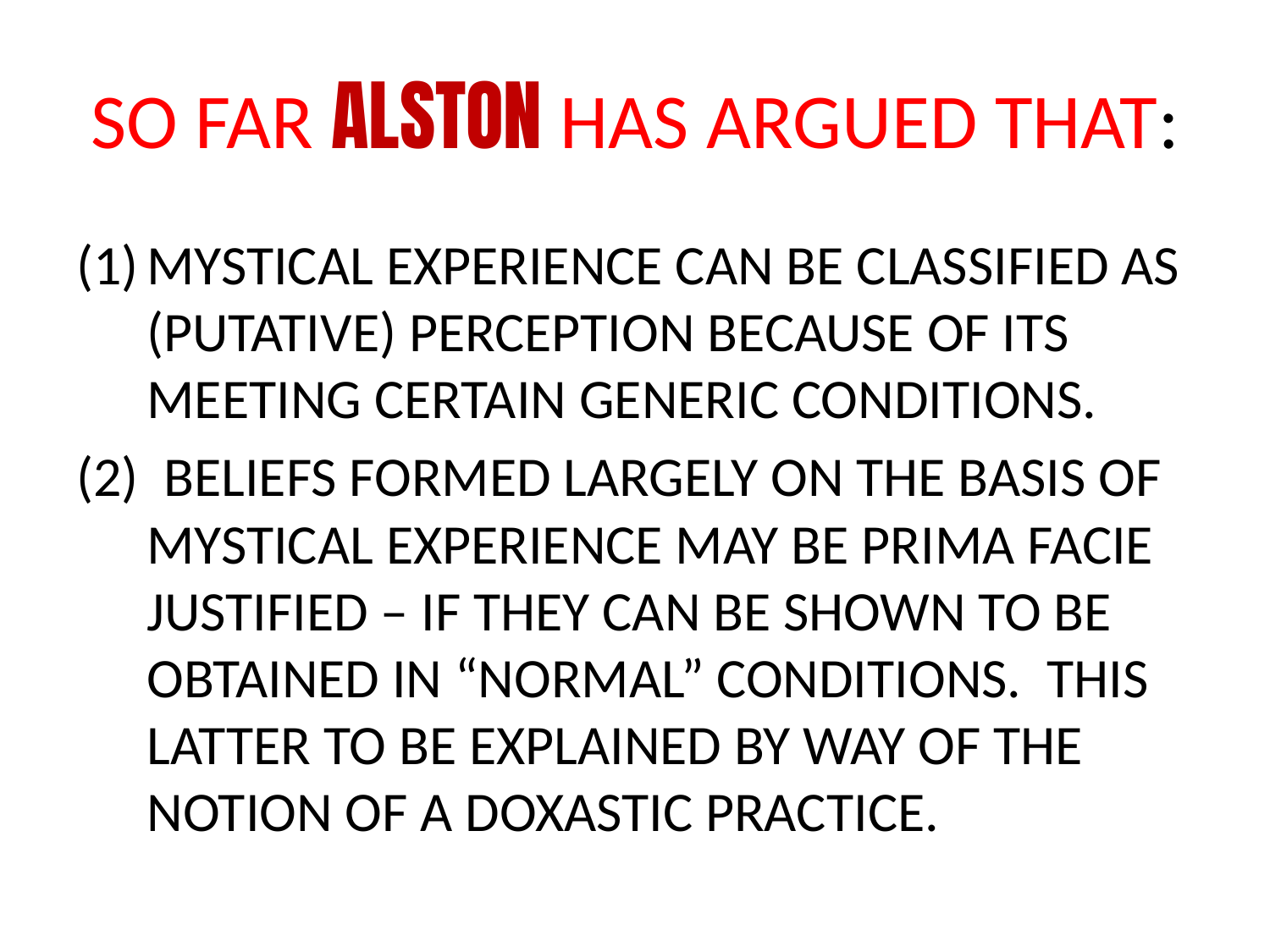

# SO FAR ALSTON HAS ARGUED THAT:
MYSTICAL EXPERIENCE CAN BE CLASSIFIED AS (PUTATIVE) PERCEPTION BECAUSE OF ITS MEETING CERTAIN GENERIC CONDITIONS.
(2)  BELIEFS FORMED LARGELY ON THE BASIS OF MYSTICAL EXPERIENCE MAY BE PRIMA FACIE JUSTIFIED – IF THEY CAN BE SHOWN TO BE OBTAINED IN “NORMAL” CONDITIONS.  THIS LATTER TO BE EXPLAINED BY WAY OF THE NOTION OF A DOXASTIC PRACTICE.